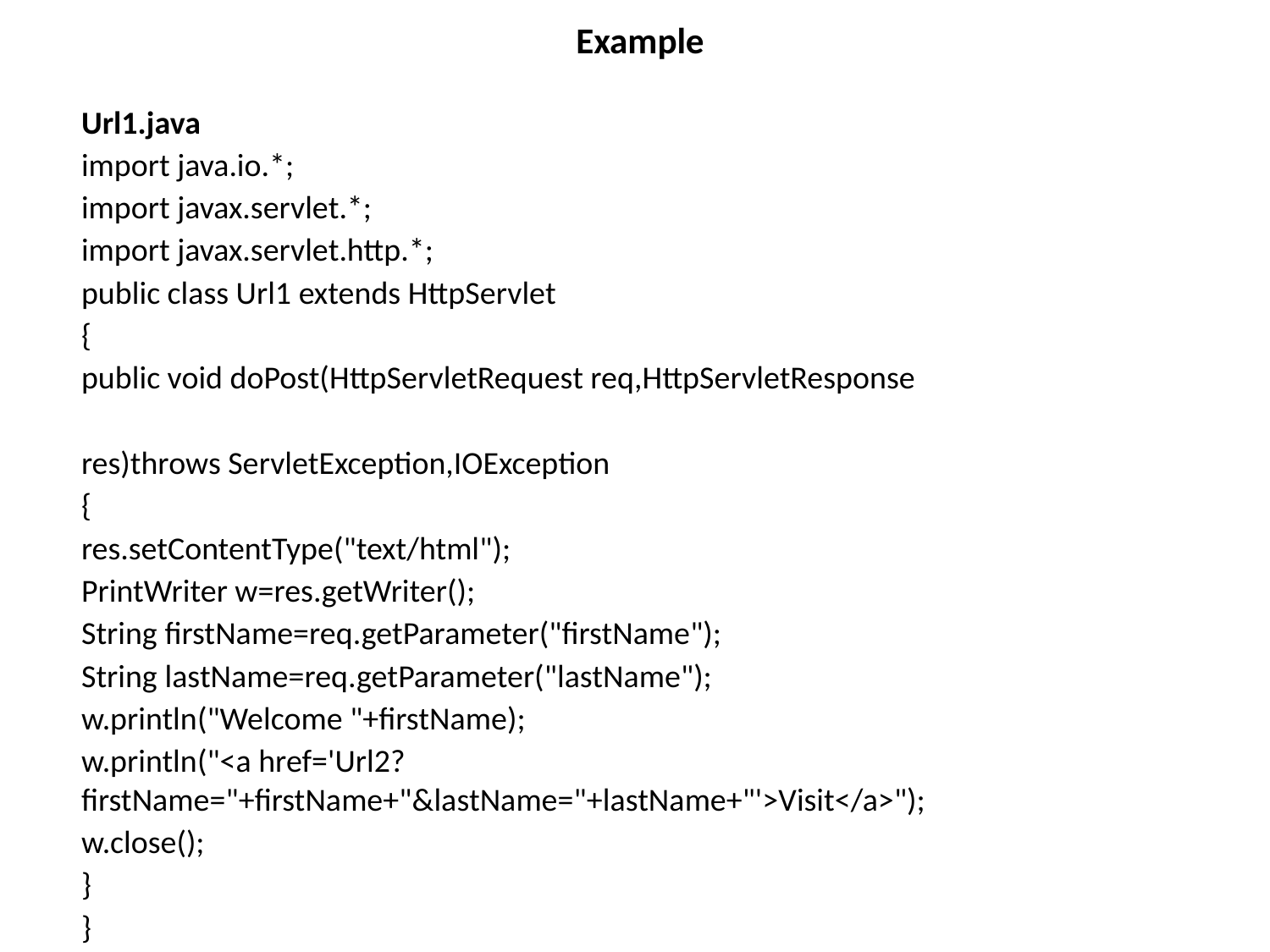

# Example
Url1.java
import java.io.*;
import javax.servlet.*;
import javax.servlet.http.*;
public class Url1 extends HttpServlet
{
public void doPost(HttpServletRequest req,HttpServletResponse

res)throws ServletException,IOException
{
res.setContentType("text/html");
PrintWriter w=res.getWriter();
String firstName=req.getParameter("firstName");
String lastName=req.getParameter("lastName");
w.println("Welcome "+firstName);
w.println("<a href='Url2?firstName="+firstName+"&lastName="+lastName+"'>Visit</a>");
w.close();
}
}